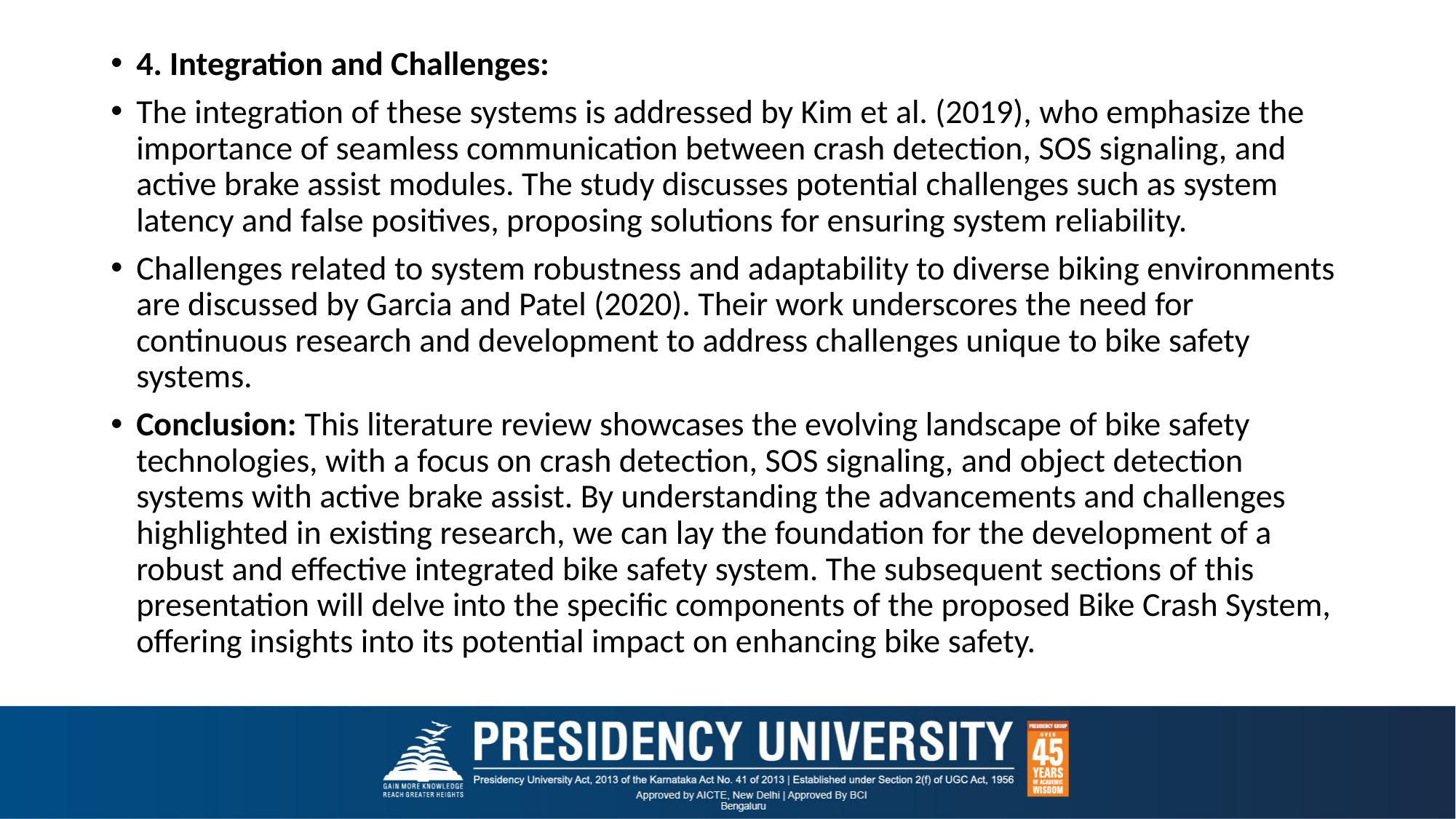

4. Integration and Challenges:
The integration of these systems is addressed by Kim et al. (2019), who emphasize the importance of seamless communication between crash detection, SOS signaling, and active brake assist modules. The study discusses potential challenges such as system latency and false positives, proposing solutions for ensuring system reliability.
Challenges related to system robustness and adaptability to diverse biking environments are discussed by Garcia and Patel (2020). Their work underscores the need for continuous research and development to address challenges unique to bike safety systems.
Conclusion: This literature review showcases the evolving landscape of bike safety technologies, with a focus on crash detection, SOS signaling, and object detection systems with active brake assist. By understanding the advancements and challenges highlighted in existing research, we can lay the foundation for the development of a robust and effective integrated bike safety system. The subsequent sections of this presentation will delve into the specific components of the proposed Bike Crash System, offering insights into its potential impact on enhancing bike safety.